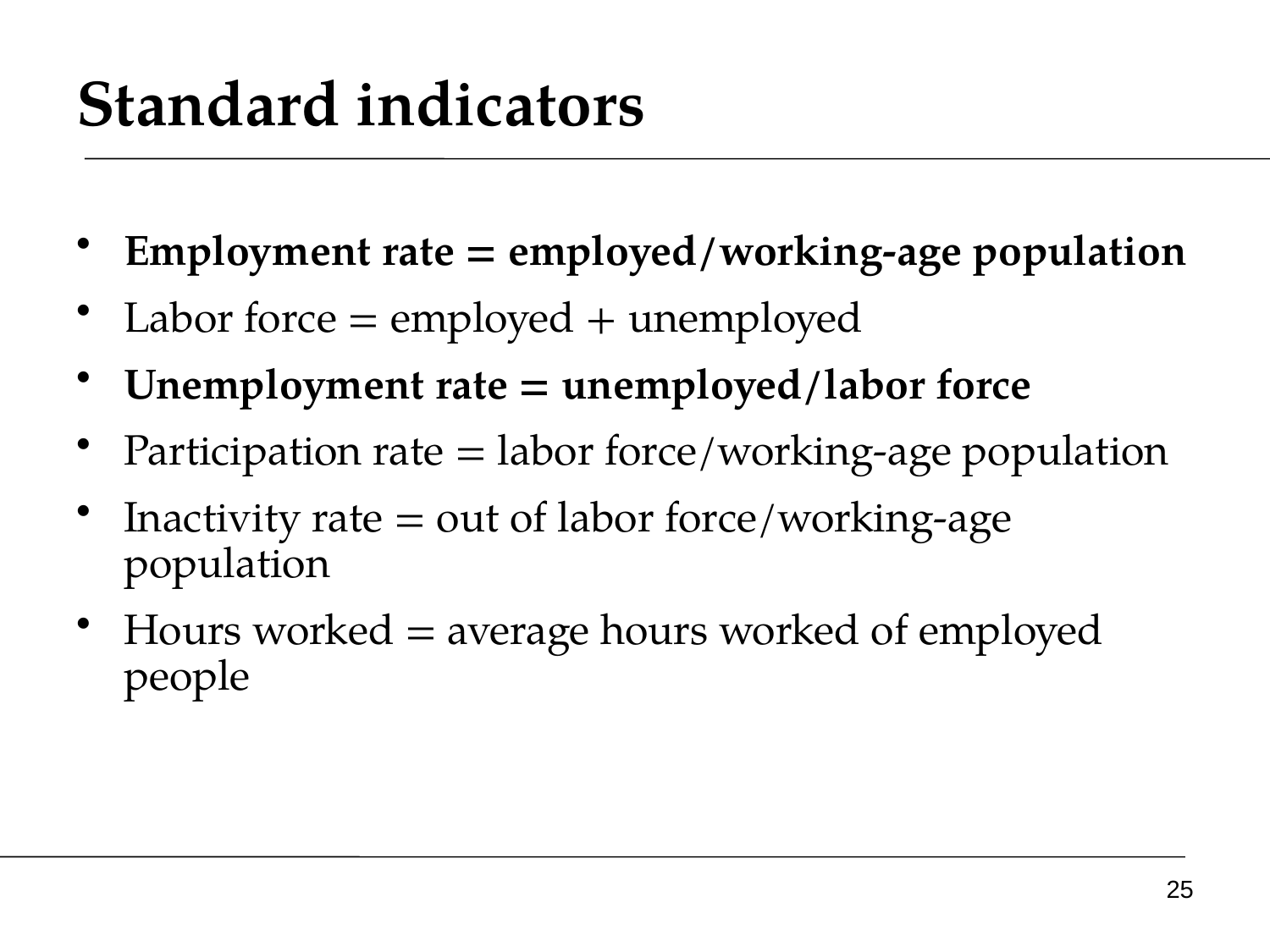

# Standard indicators
Employment rate = employed/working-age population
Labor force = employed + unemployed
Unemployment rate = unemployed/labor force
Participation rate = labor force/working-age population
Inactivity rate = out of labor force/working-age population
Hours worked = average hours worked of employed people

25